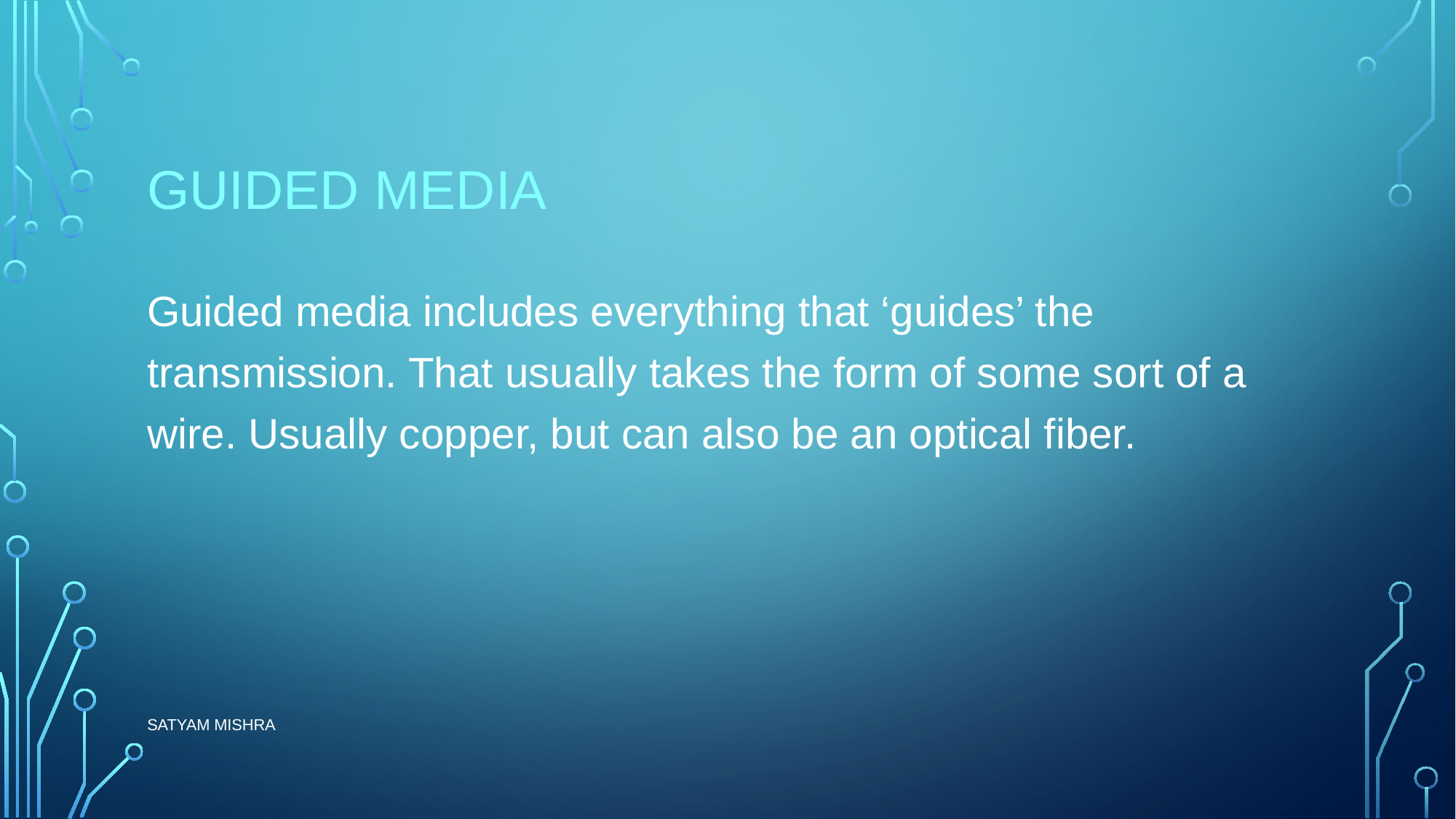

# Guided Media
Guided media includes everything that ‘guides’ the transmission. That usually takes the form of some sort of a wire. Usually copper, but can also be an optical fiber.

Satyam Mishra